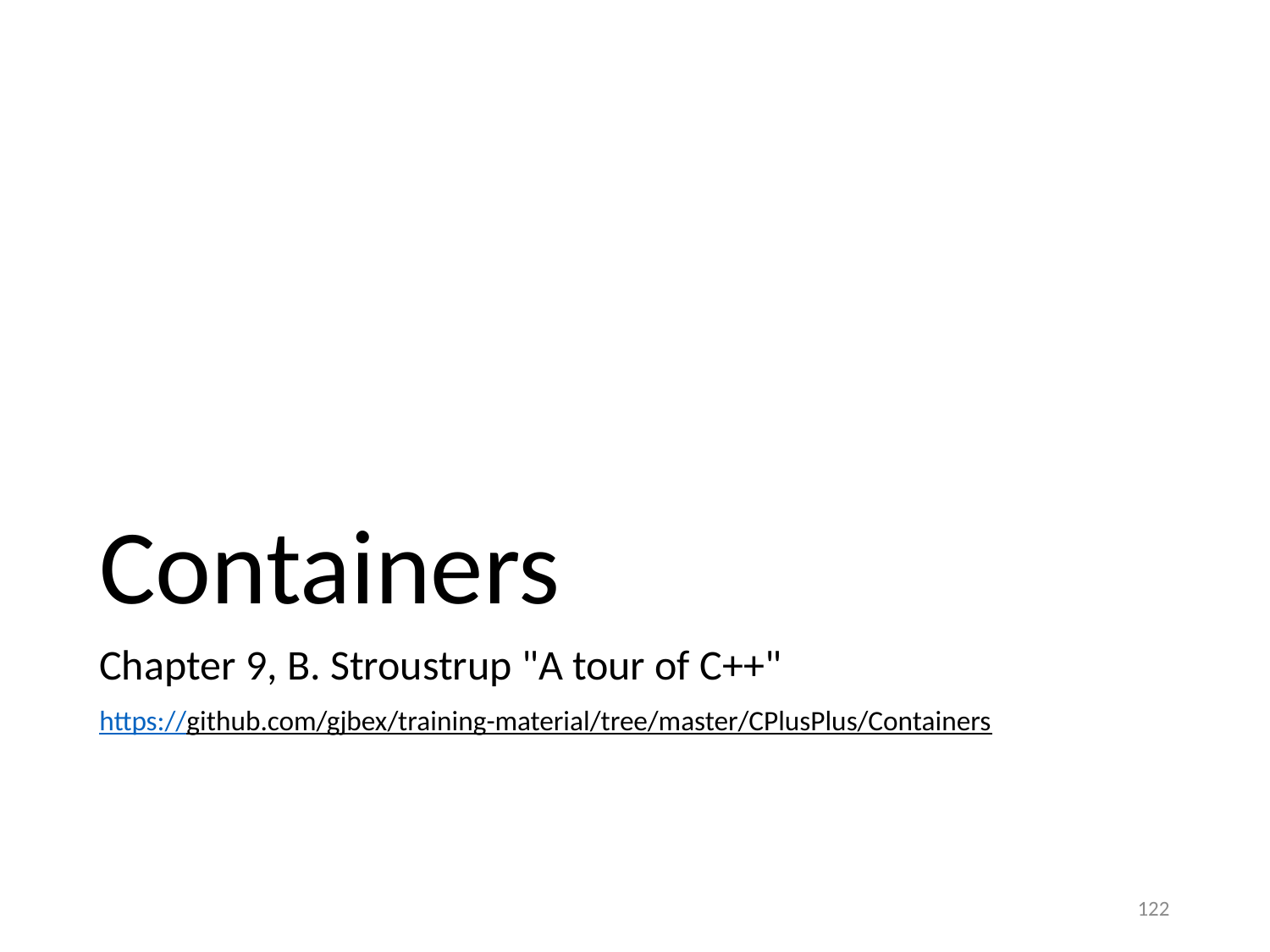

# Containers
Chapter 9, B. Stroustrup "A tour of C++"
https://github.com/gjbex/training-material/tree/master/CPlusPlus/Containers
122